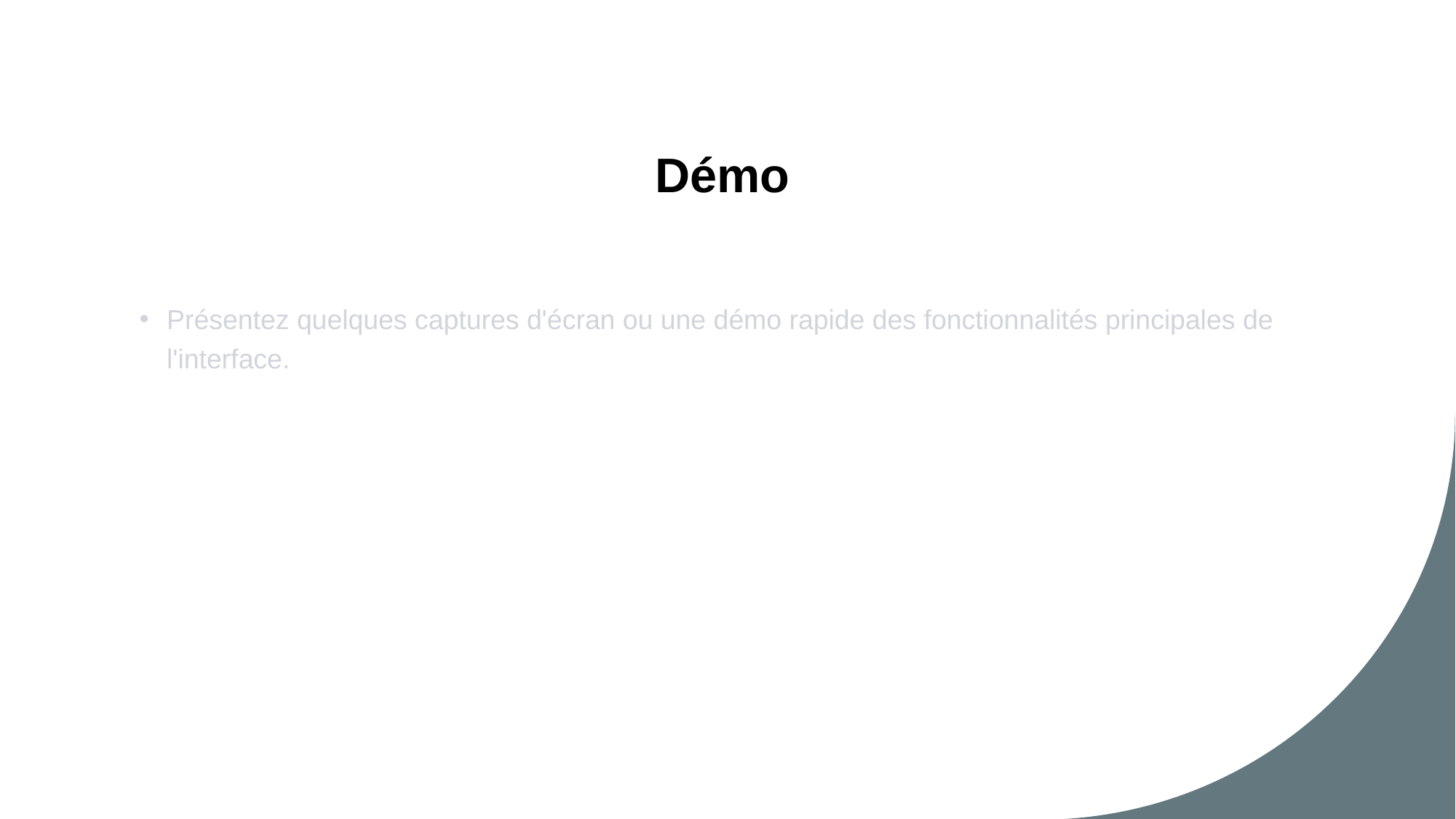

# Démo
Présentez quelques captures d'écran ou une démo rapide des fonctionnalités principales de l'interface.